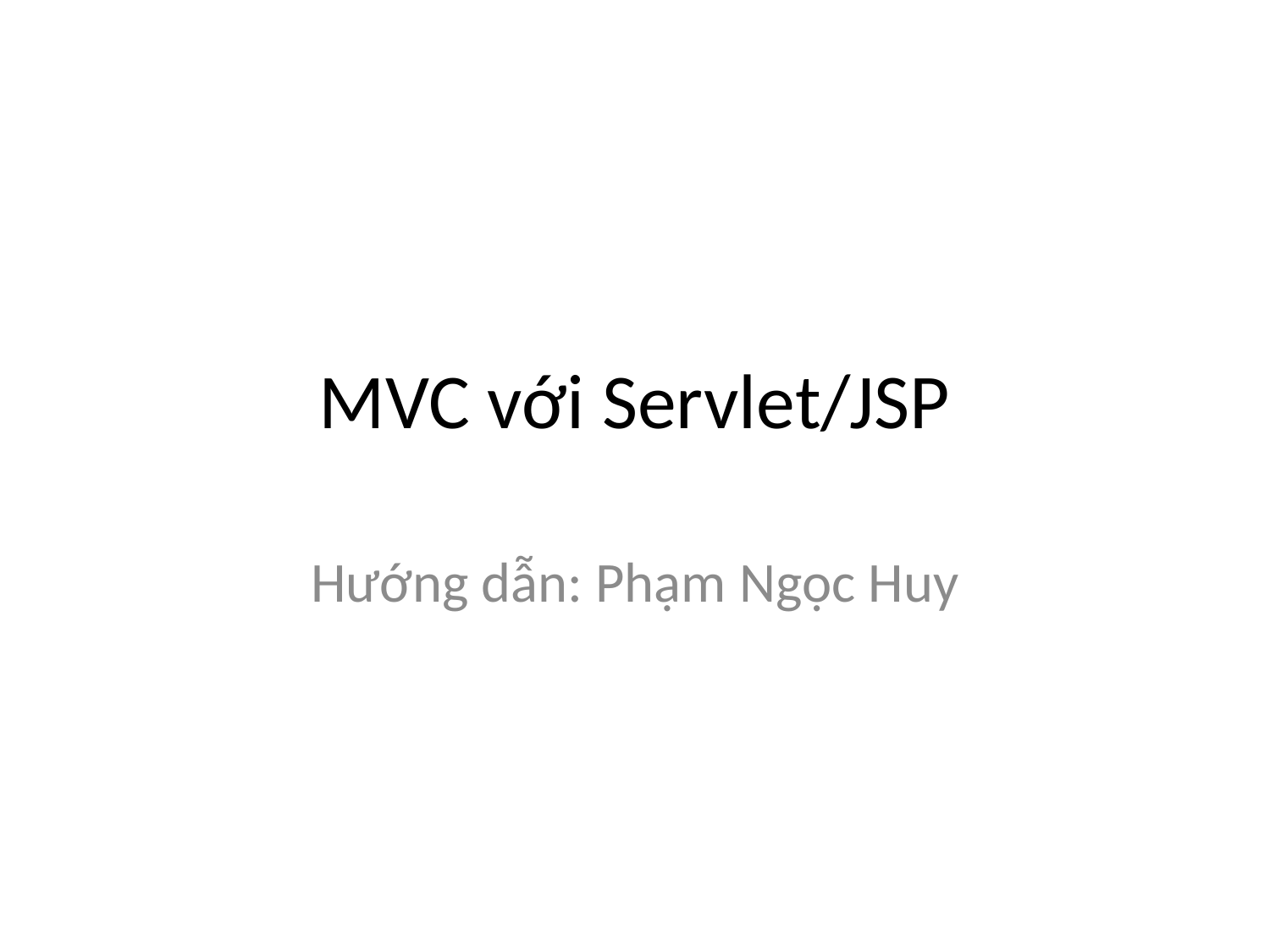

# MVC với Servlet/JSP
Hướng dẫn: Phạm Ngọc Huy